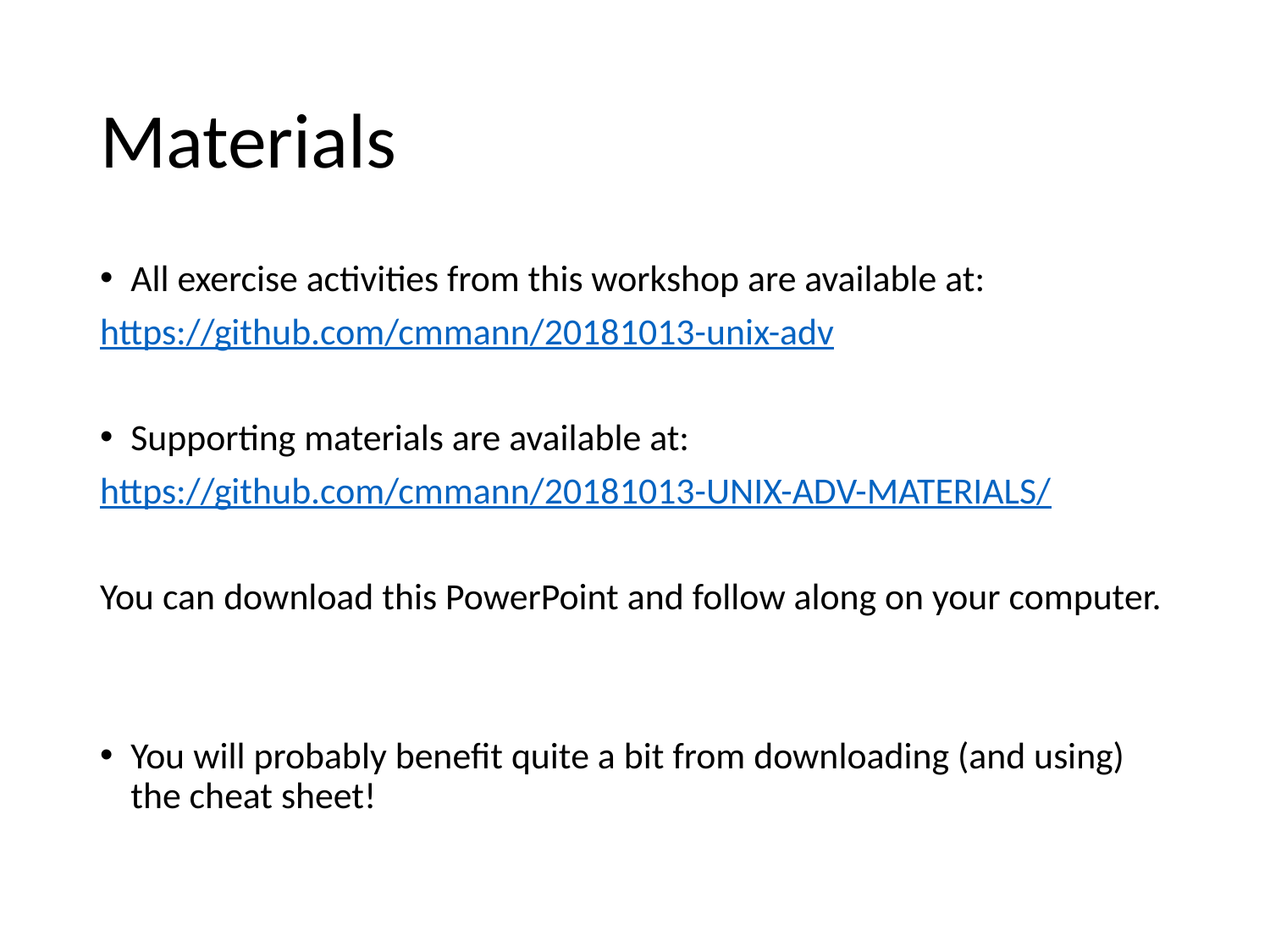

# Materials
All exercise activities from this workshop are available at:
https://github.com/cmmann/20181013-unix-adv

Supporting materials are available at:
https://github.com/cmmann/20181013-UNIX-ADV-MATERIALS/

You can download this PowerPoint and follow along on your computer.

You will probably benefit quite a bit from downloading (and using) the cheat sheet!